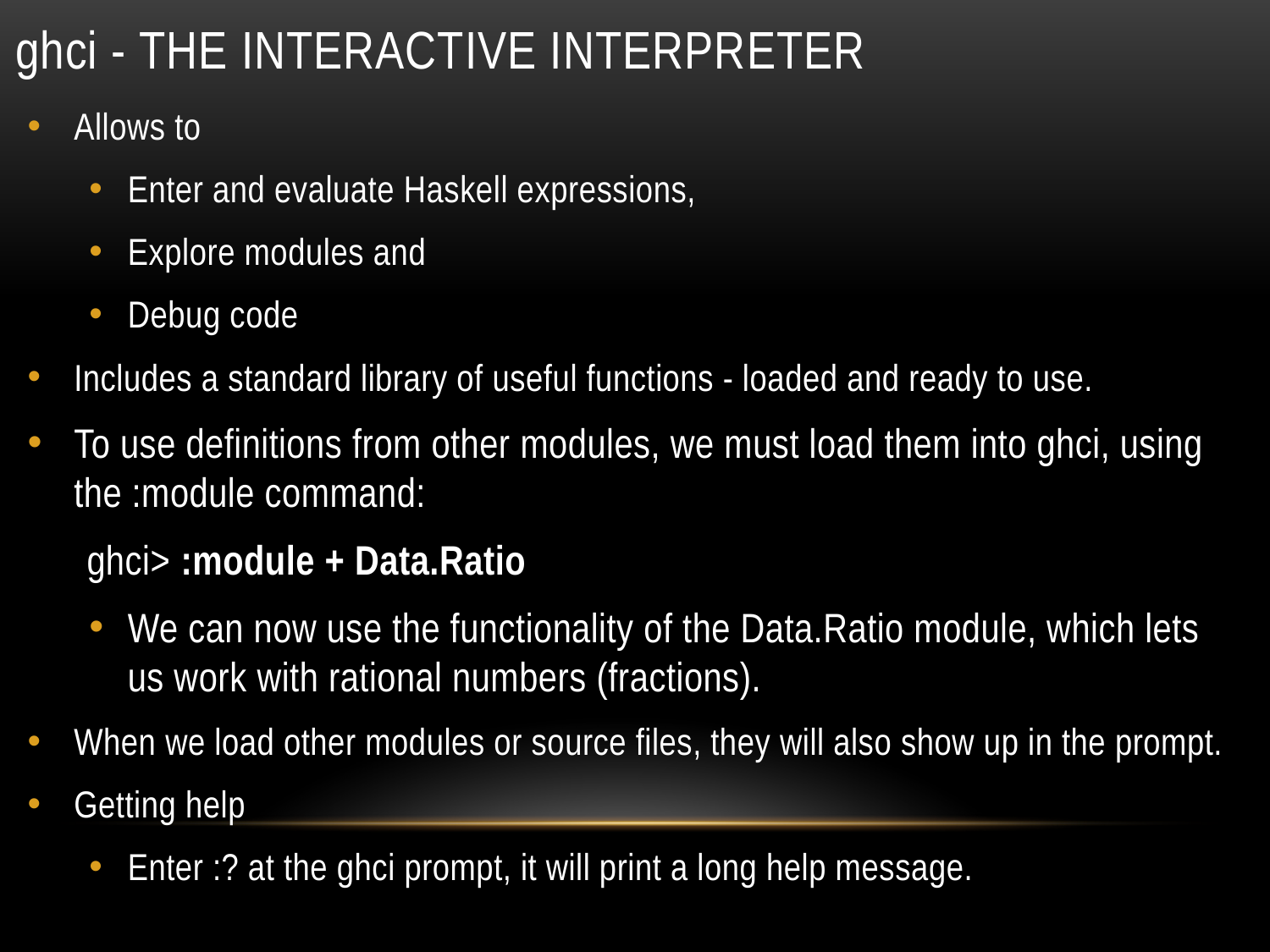

# ghci - the interactive Interpreter
Allows to
Enter and evaluate Haskell expressions,
Explore modules and
Debug code
Includes a standard library of useful functions - loaded and ready to use.
To use definitions from other modules, we must load them into ghci, using the :module command:
      ghci> :module + Data.Ratio
We can now use the functionality of the Data.Ratio module, which lets us work with rational numbers (fractions).
When we load other modules or source files, they will also show up in the prompt.
Getting help
Enter :? at the ghci prompt, it will print a long help message.